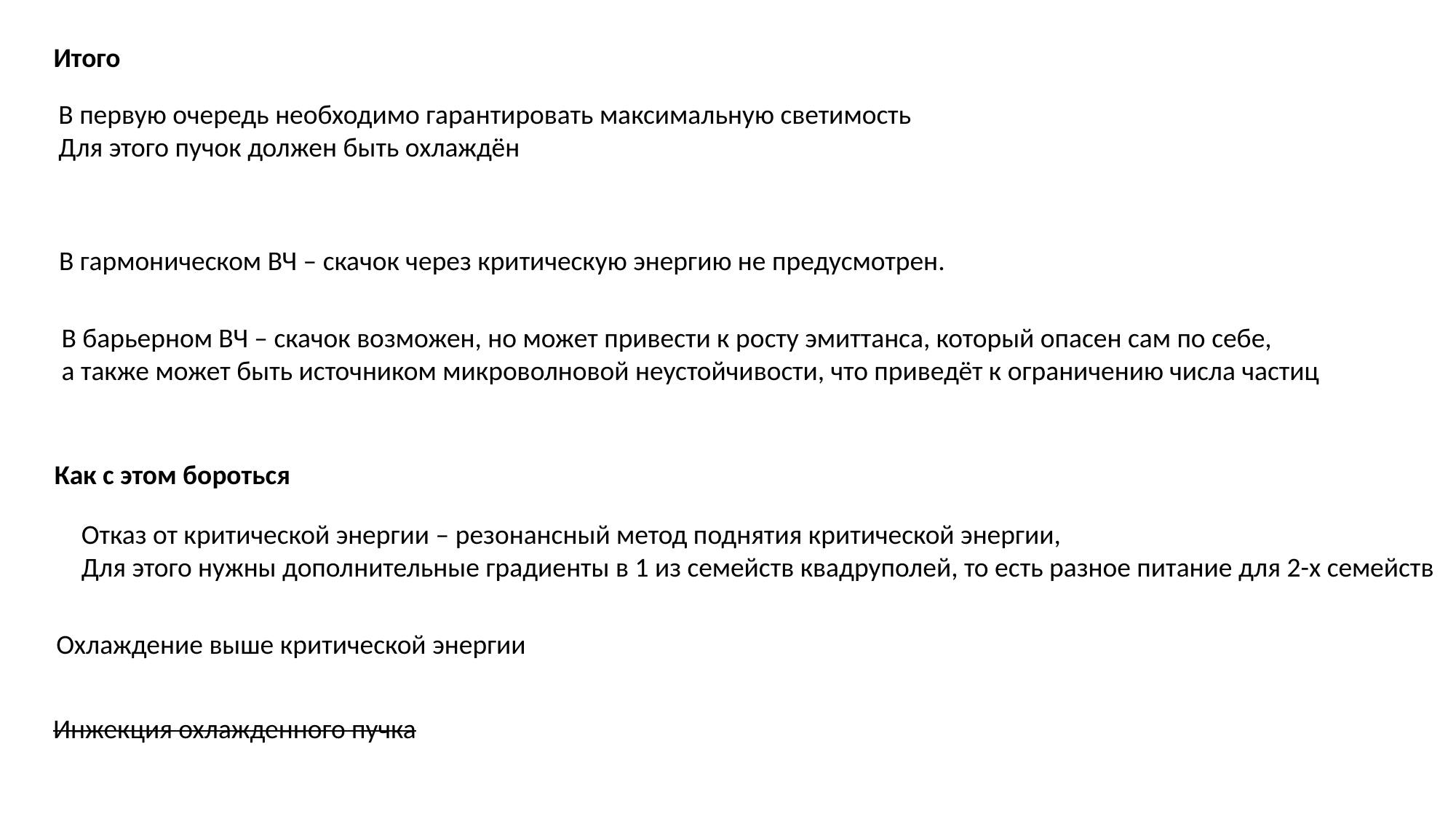

Итого
В первую очередь необходимо гарантировать максимальную светимость
Для этого пучок должен быть охлаждён
В гармоническом ВЧ – скачок через критическую энергию не предусмотрен.
В барьерном ВЧ – скачок возможен, но может привести к росту эмиттанса, который опасен сам по себе,
а также может быть источником микроволновой неустойчивости, что приведёт к ограничению числа частиц
Как с этом бороться
Отказ от критической энергии – резонансный метод поднятия критической энергии,
Для этого нужны дополнительные градиенты в 1 из семейств квадруполей, то есть разное питание для 2-х семейств

Охлаждение выше критической энергии
Инжекция охлажденного пучка